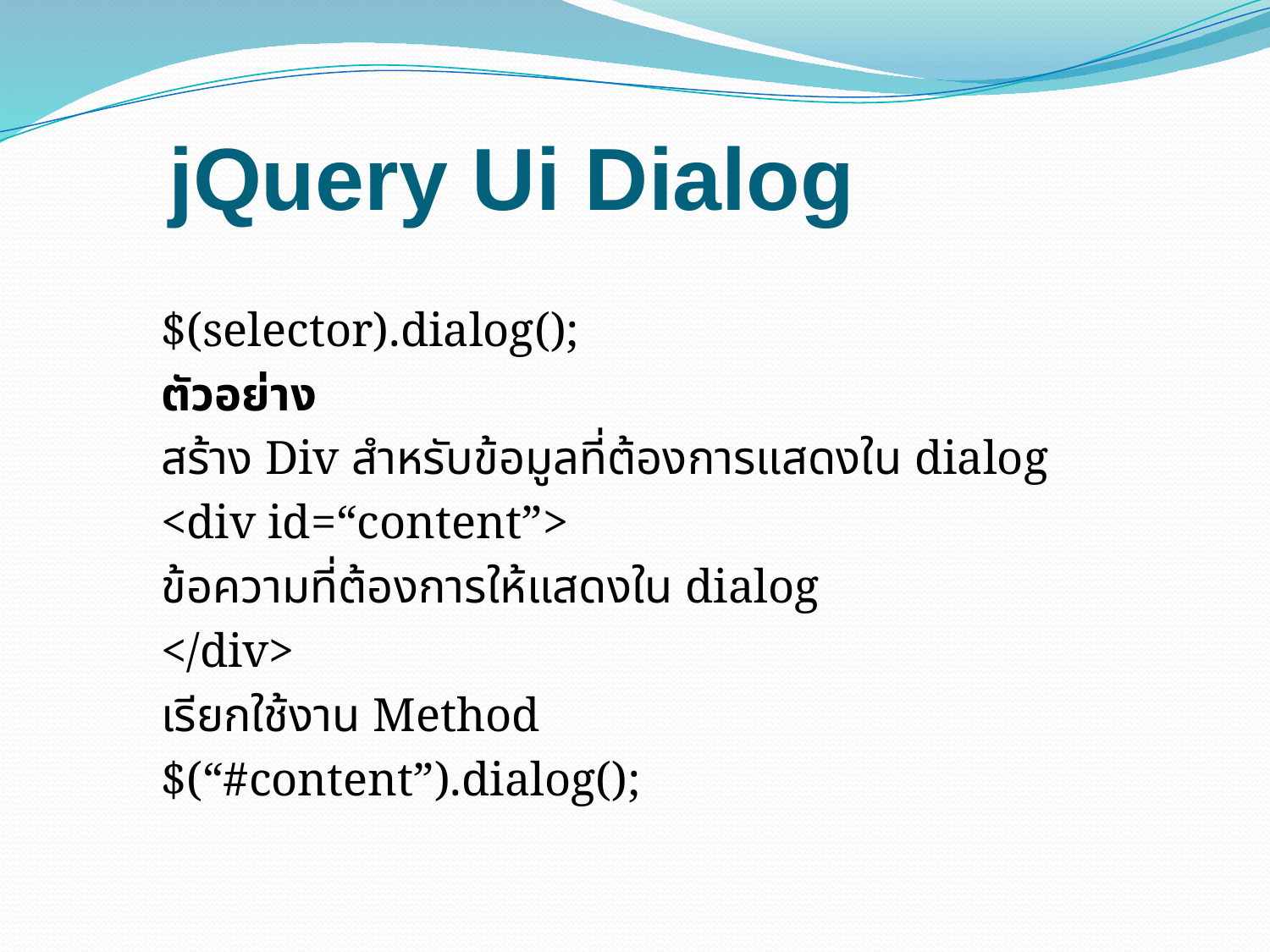

# jQuery Ui Dialog
$(selector).dialog();
ตัวอย่าง
สร้าง Div สำหรับข้อมูลที่ต้องการแสดงใน dialog
<div id=“content”>
ข้อความที่ต้องการให้แสดงใน dialog
</div>
เรียกใช้งาน Method
$(“#content”).dialog();